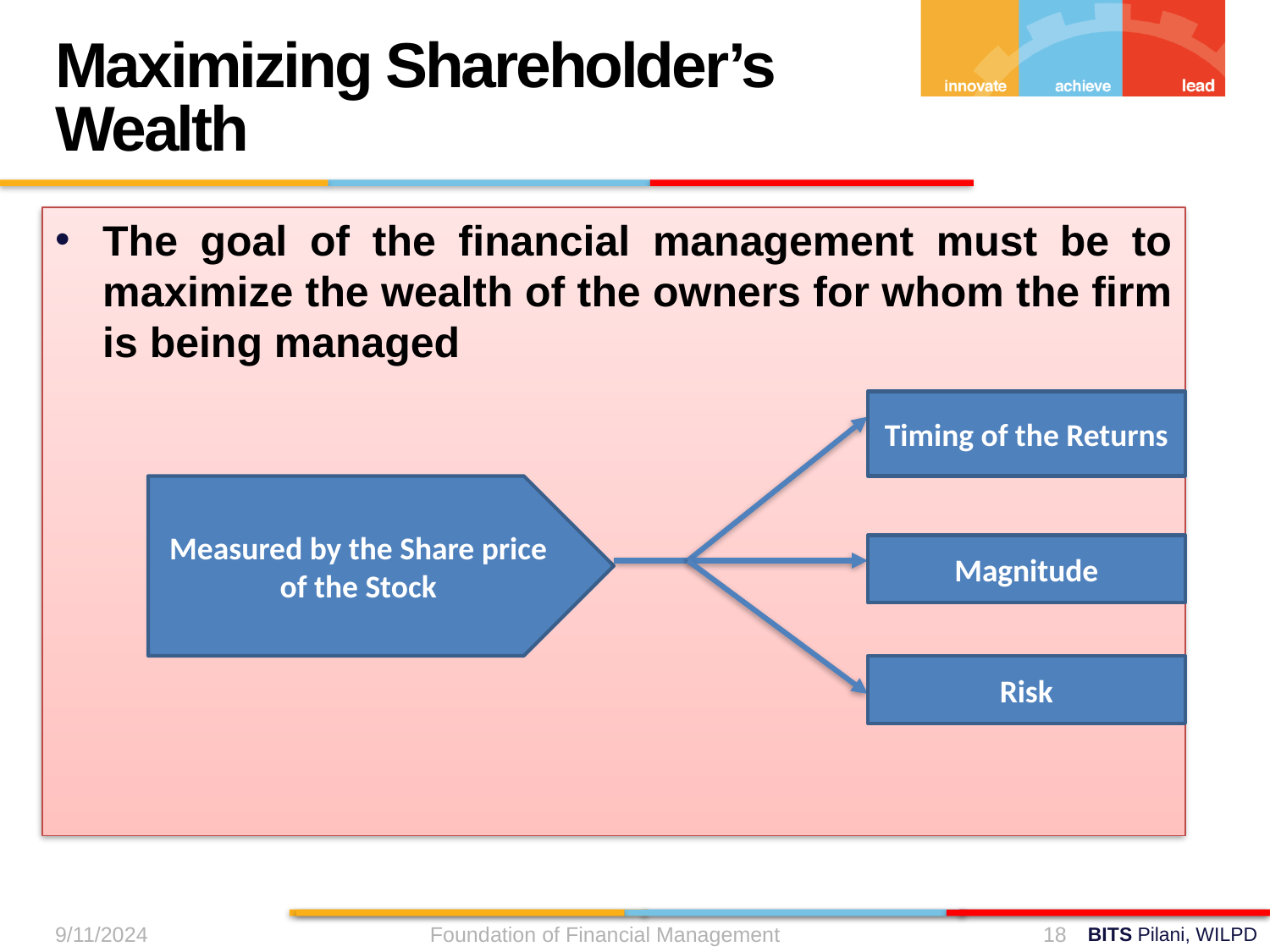

Maximizing Shareholder’s Wealth
The goal of the financial management must be to maximize the wealth of the owners for whom the firm is being managed

Timing of the Returns
Measured by the Share price of the Stock
Magnitude
Risk
9/11/2024
Foundation of Financial Management
18